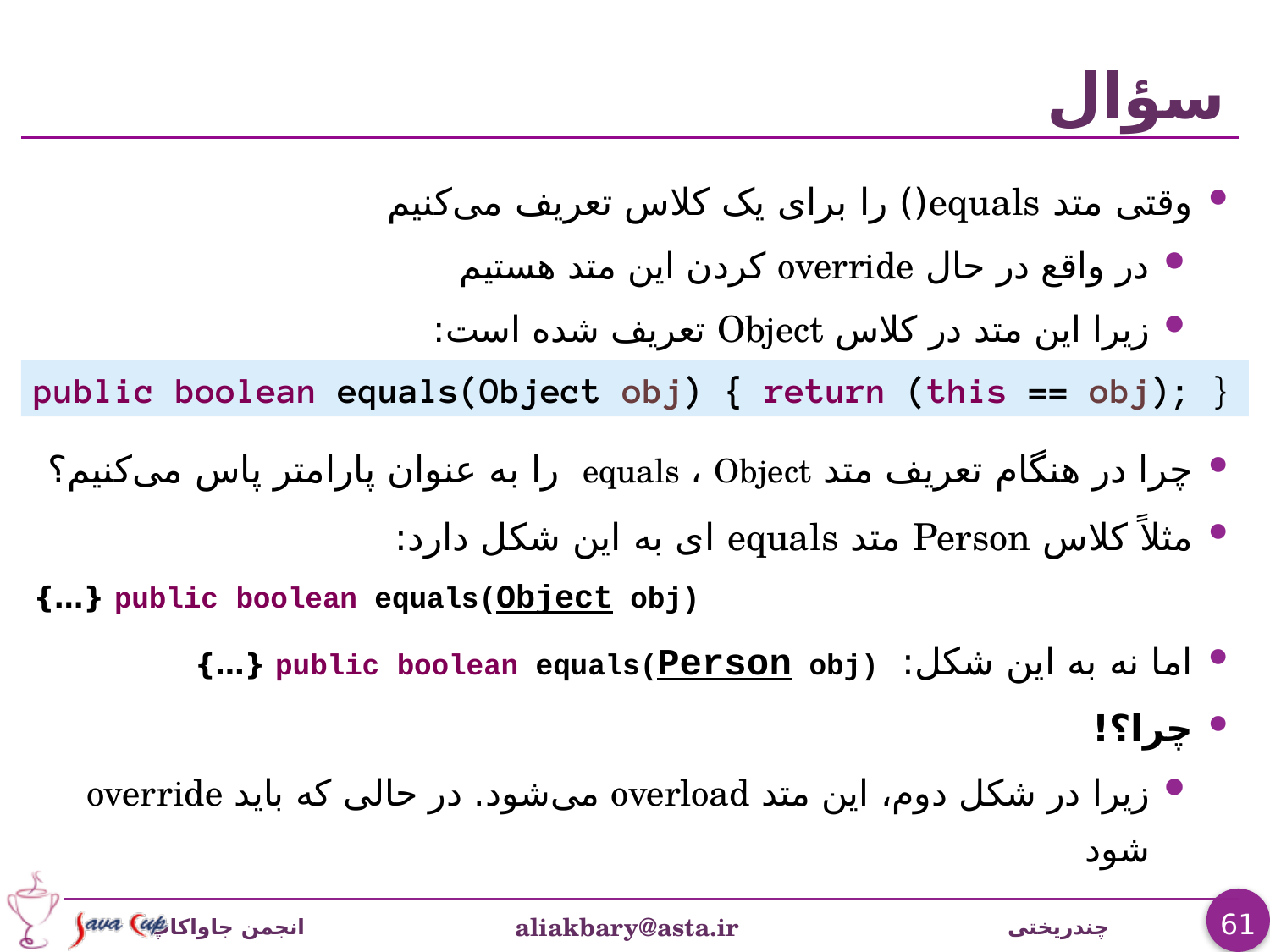

# سؤال
وقتی متد equals() را برای یک کلاس تعریف می‌کنیم
در واقع در حال override کردن این متد هستیم
زیرا این متد در کلاس Object تعریف شده است:

چرا در هنگام تعریف متد equals ، Object  را به عنوان پارامتر پاس می‌کنیم؟
مثلاً کلاس Person متد equals ای به این شکل دارد:
public boolean equals(Object obj) {…}
اما نه به این شکل:  public boolean equals(Person obj) {…}
چرا؟!
زیرا در شکل دوم، این متد overload می‌شود. در حالی که باید override شود
public boolean equals(Object obj) { return (this == obj); }